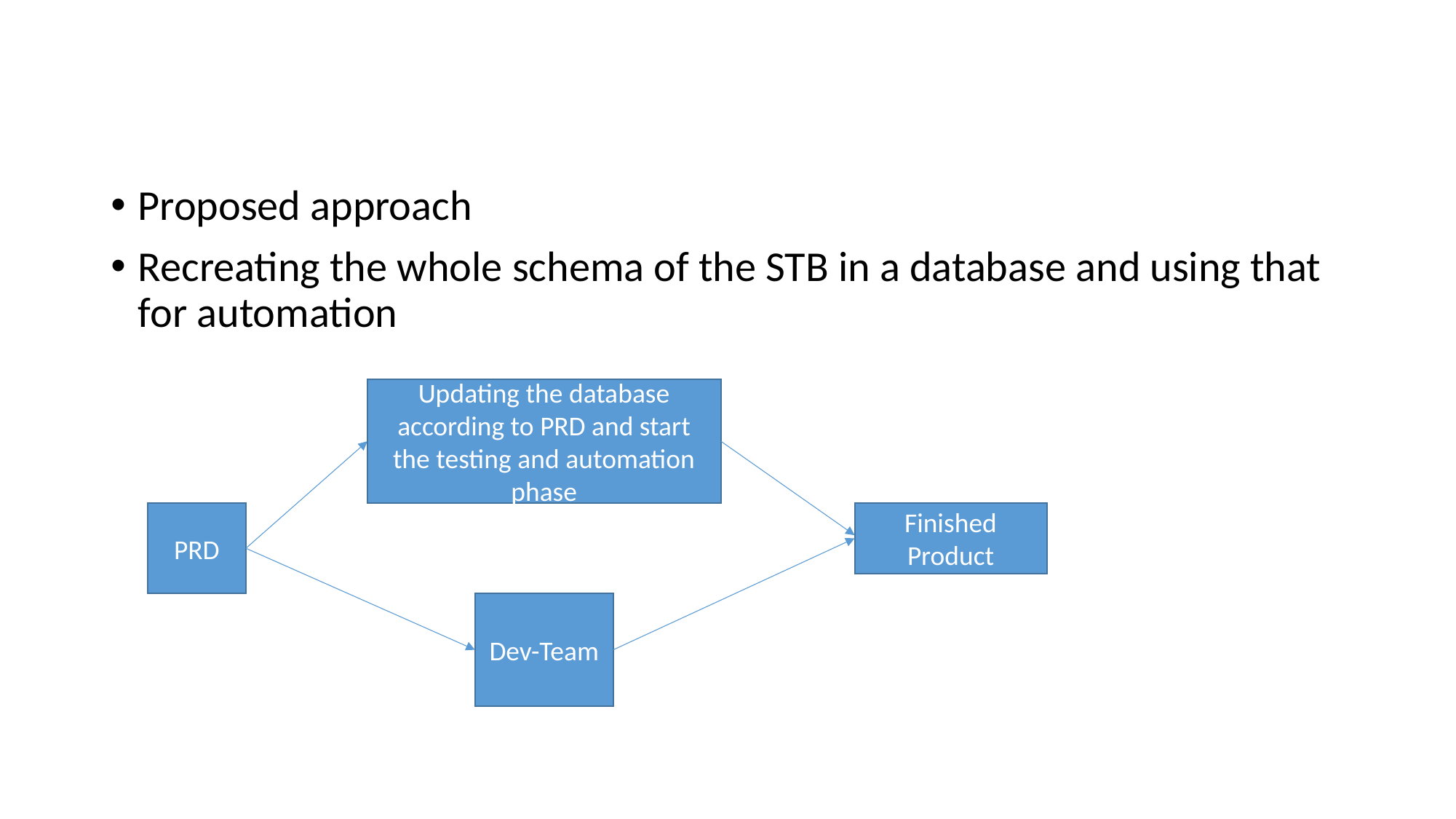

Proposed approach
Recreating the whole schema of the STB in a database and using that for automation

Updating the database according to PRD and start the testing and automation phase
PRD
Finished Product
Dev-Team